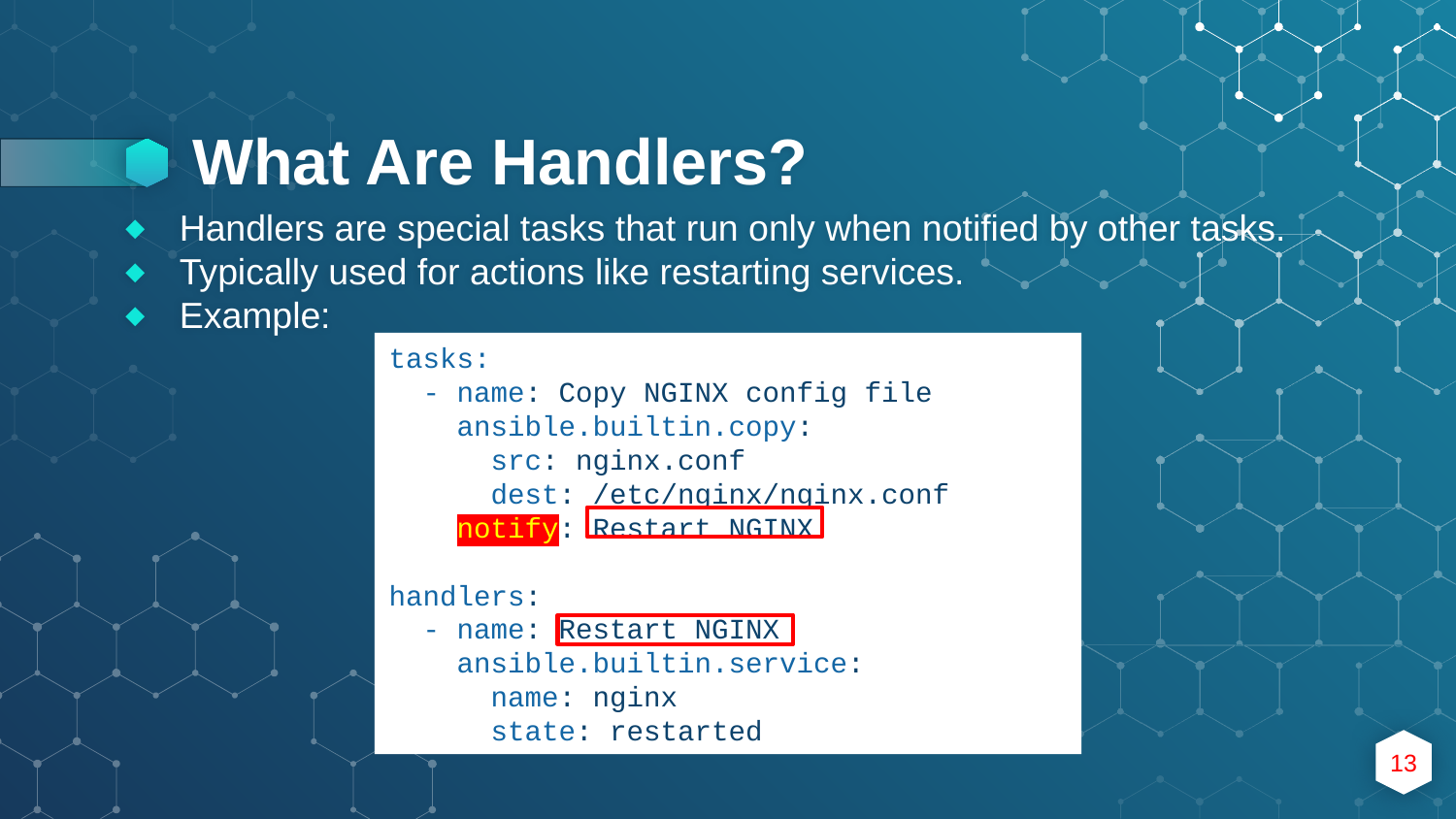

# What Are Handlers?
Handlers are special tasks that run only when notified by other tasks.
Typically used for actions like restarting services.
Example:

tasks:
  - name: Copy NGINX config file
    ansible.builtin.copy:
      src: nginx.conf
      dest: /etc/nginx/nginx.conf
    notify: Restart NGINX

handlers:
  - name: Restart NGINX
    ansible.builtin.service:
      name: nginx
      state: restarted

13